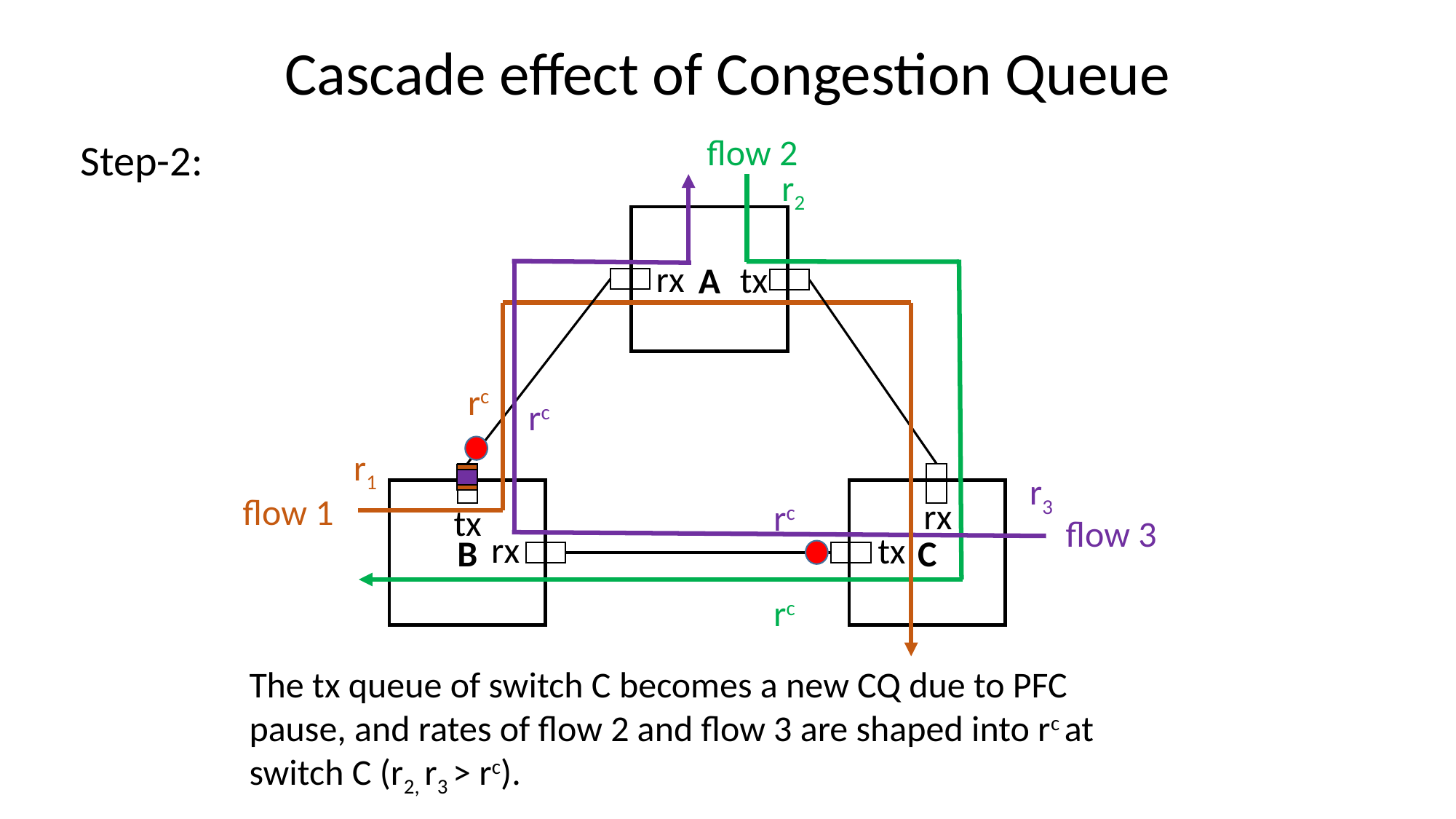

Cascade effect of Congestion Queue
flow 2
Step-2:
r2
A
rx
tx

rc
rc

r1

r3

C
B
flow 1
rx
rc
tx
flow 3
rx
tx

rc
The tx queue of switch C becomes a new CQ due to PFC pause, and rates of flow 2 and flow 3 are shaped into rc at switch C (r2, r3 > rc).